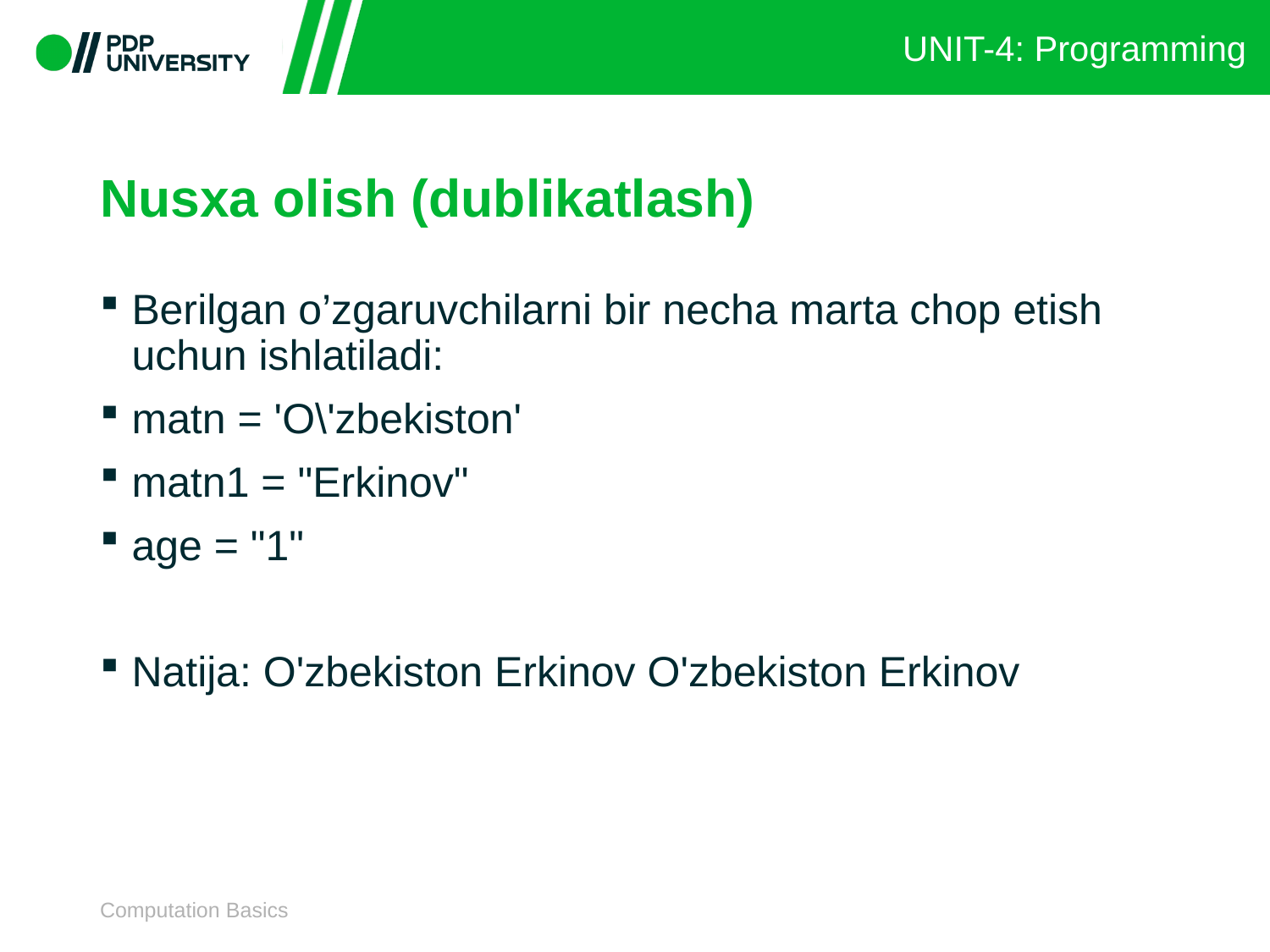

# Nusxa olish (dublikatlash)
Berilgan o’zgaruvchilarni bir necha marta chop etish uchun ishlatiladi:
matn = 'O\'zbekiston'
matn1 = "Erkinov"
age = "1"

Natija: O'zbekiston Erkinov O'zbekiston Erkinov
8
Computation Basics